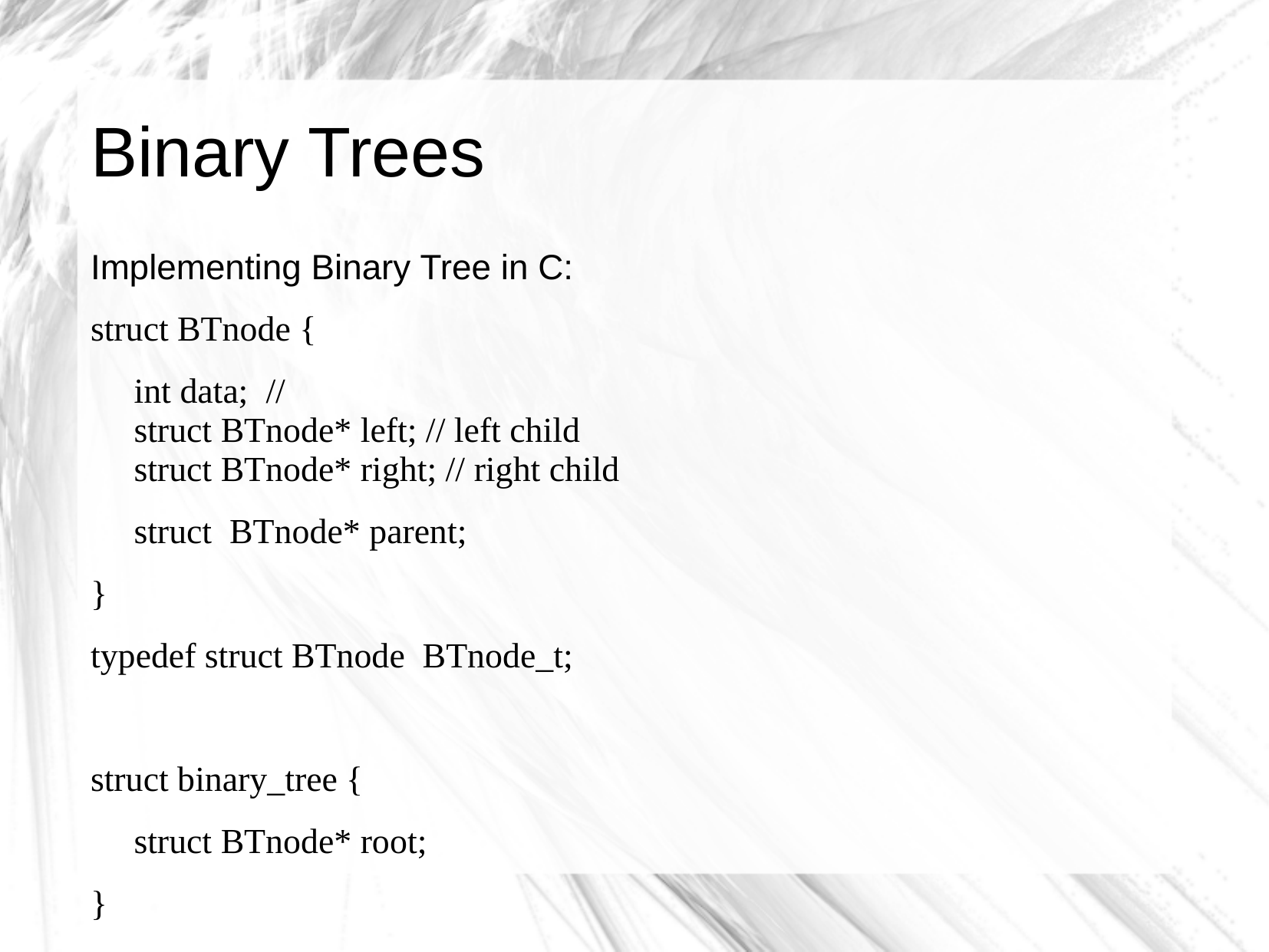

# Binary Trees
Implementing Binary Tree in C:
struct BTnode {
	int data;  //
struct BTnode* left; // left child
struct BTnode* right; // right child
	struct  BTnode* parent;
}
typedef struct BTnode  BTnode_t;

struct binary_tree {
	struct BTnode* root;
}